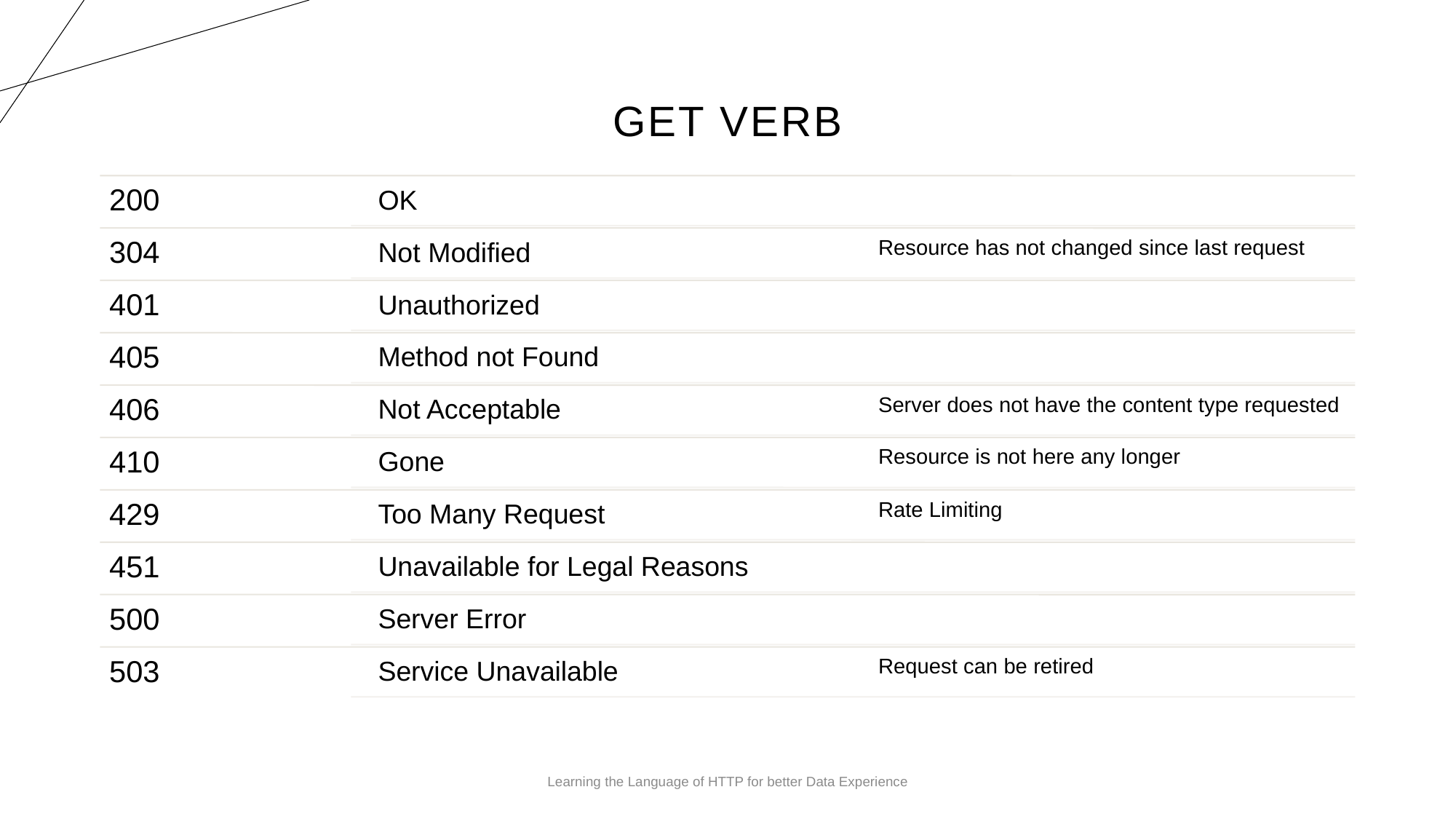

# GET VERB
200
OK

304
Not Modified
Resource has not changed since last request
401
Unauthorized
405
Method not Found
406
Not Acceptable
Server does not have the content type requested
410
Gone
Resource is not here any longer
429
Too Many Request
Rate Limiting
451
Unavailable for Legal Reasons
500
Server Error
503
Service Unavailable
Request can be retired
Learning the Language of HTTP for better Data Experience